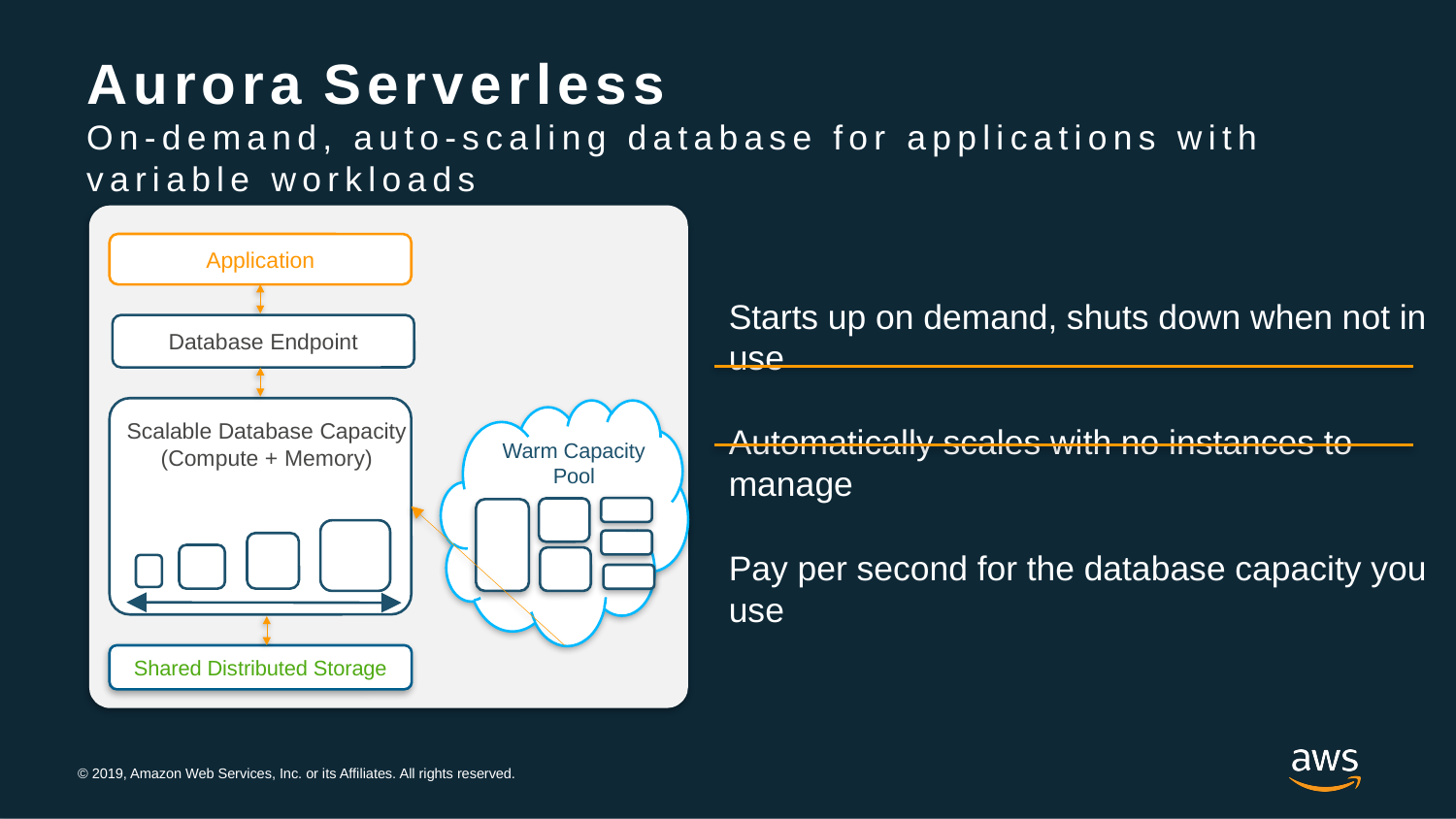

Aurora Serverless
On-demand, auto-scaling database for applications with variable workloads

Application
Starts up on demand, shuts down when not in use
Automatically scales with no instances to manage
Pay per second for the database capacity you use
Database Endpoint

Scalable Database Capacity (Compute + Memory)
Warm Capacity
Pool

Shared Distributed Storage